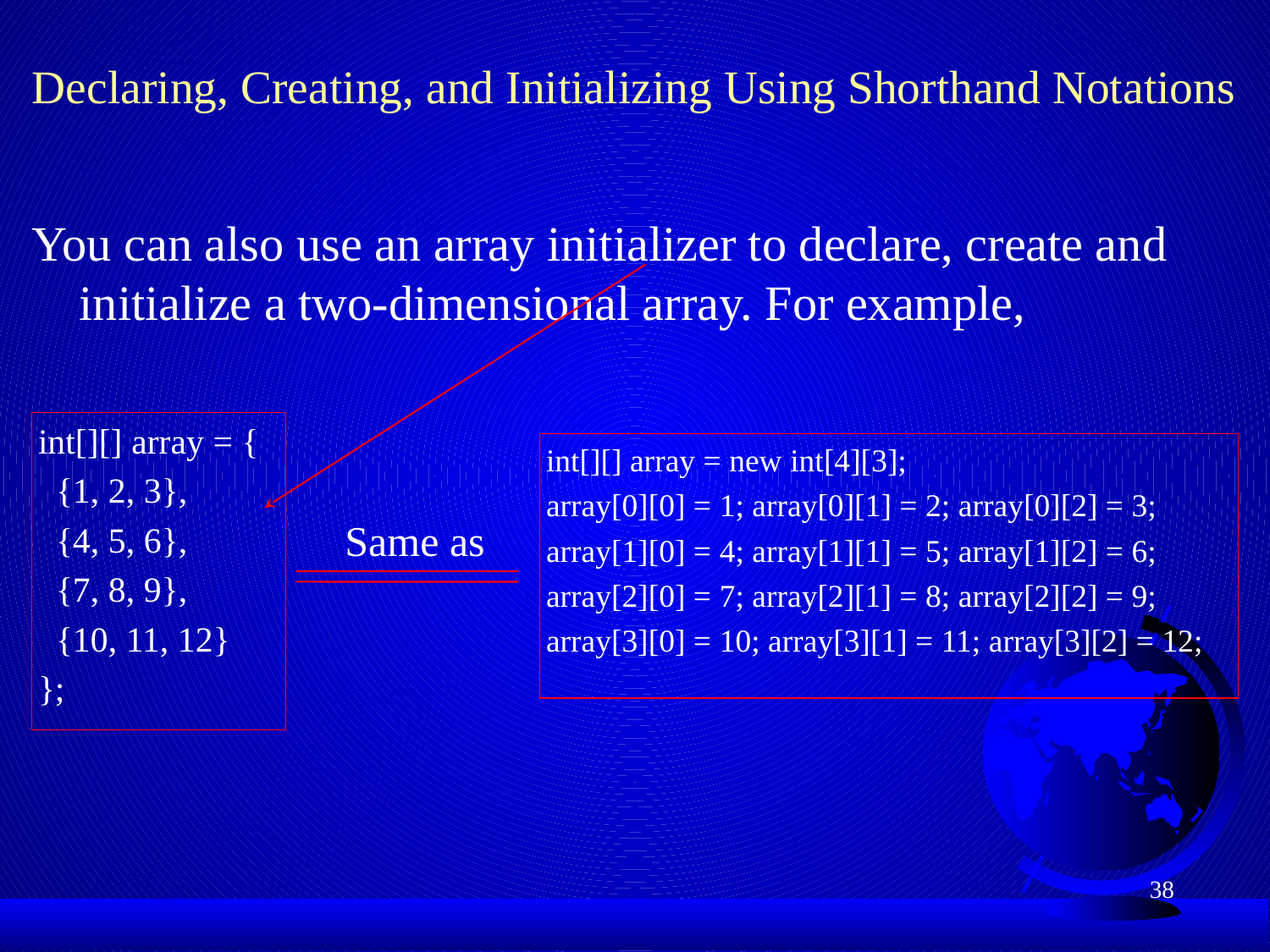

# Declaring, Creating, and Initializing Using Shorthand Notations
You can also use an array initializer to declare, create and initialize a two-dimensional array. For example,

int[][] array = {
  {1, 2, 3},
  {4, 5, 6},
  {7, 8, 9},
  {10, 11, 12}
};

int[][] array = new int[4][3];
array[0][0] = 1; array[0][1] = 2; array[0][2] = 3;
array[1][0] = 4; array[1][1] = 5; array[1][2] = 6;
array[2][0] = 7; array[2][1] = 8; array[2][2] = 9;
array[3][0] = 10; array[3][1] = 11; array[3][2] = 12;
Same as

38